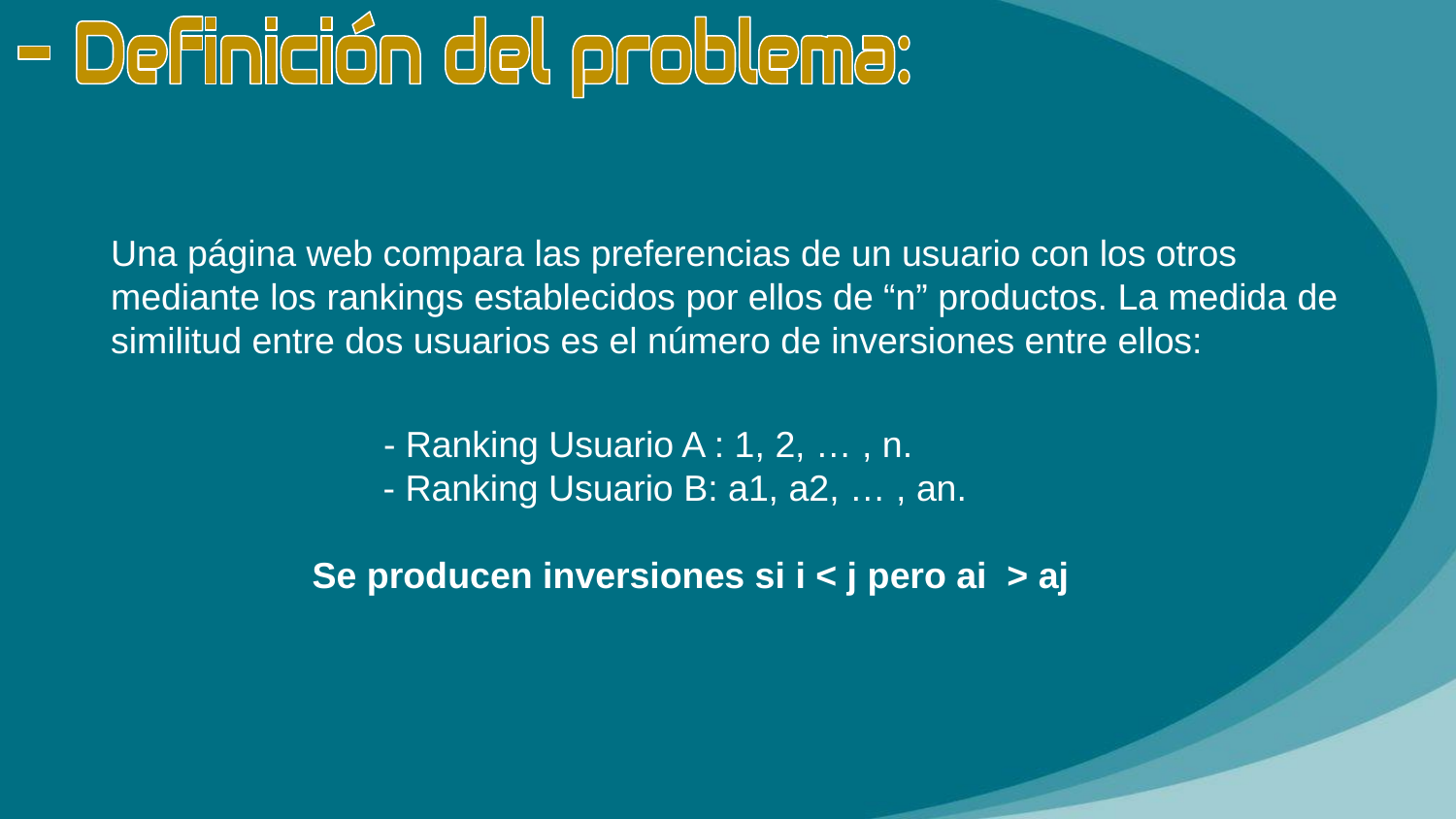

Una página web compara las preferencias de un usuario con los otros mediante los rankings establecidos por ellos de “n” productos. La medida de similitud entre dos usuarios es el número de inversiones entre ellos:
        - Ranking Usuario A : 1, 2, … , n.
        - Ranking Usuario B: a1, a2, … , an.
 Se producen inversiones si i < j pero ai  > aj